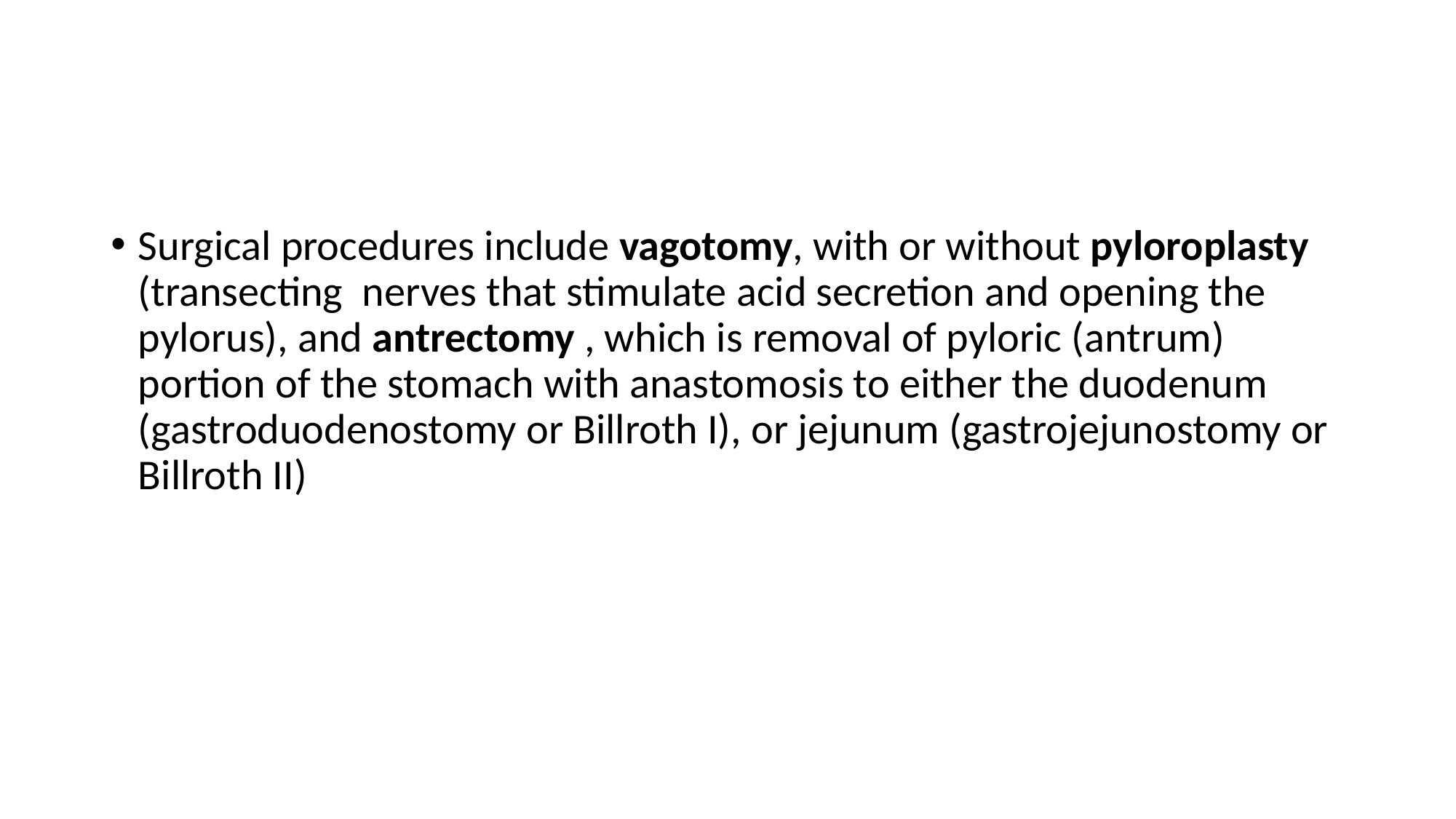

#
Surgical procedures include vagotomy, with or without pyloroplasty (transecting  nerves that stimulate acid secretion and opening the pylorus), and antrectomy , which is removal of pyloric (antrum) portion of the stomach with anastomosis to either the duodenum (gastroduodenostomy or Billroth I), or jejunum (gastrojejunostomy or Billroth II)